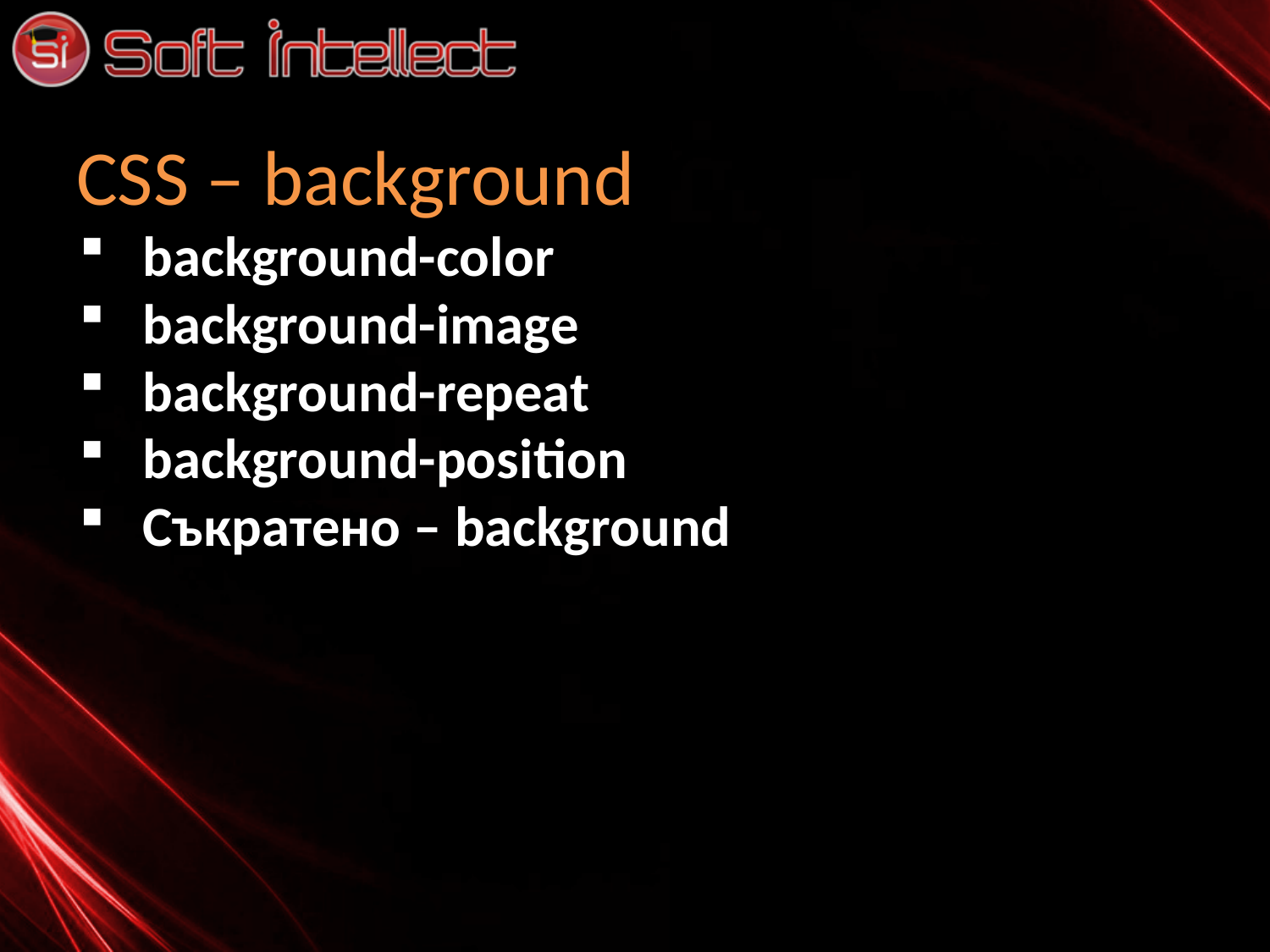

# CSS – background
background-color
background-image
background-repeat
background-position
Съкратено – background